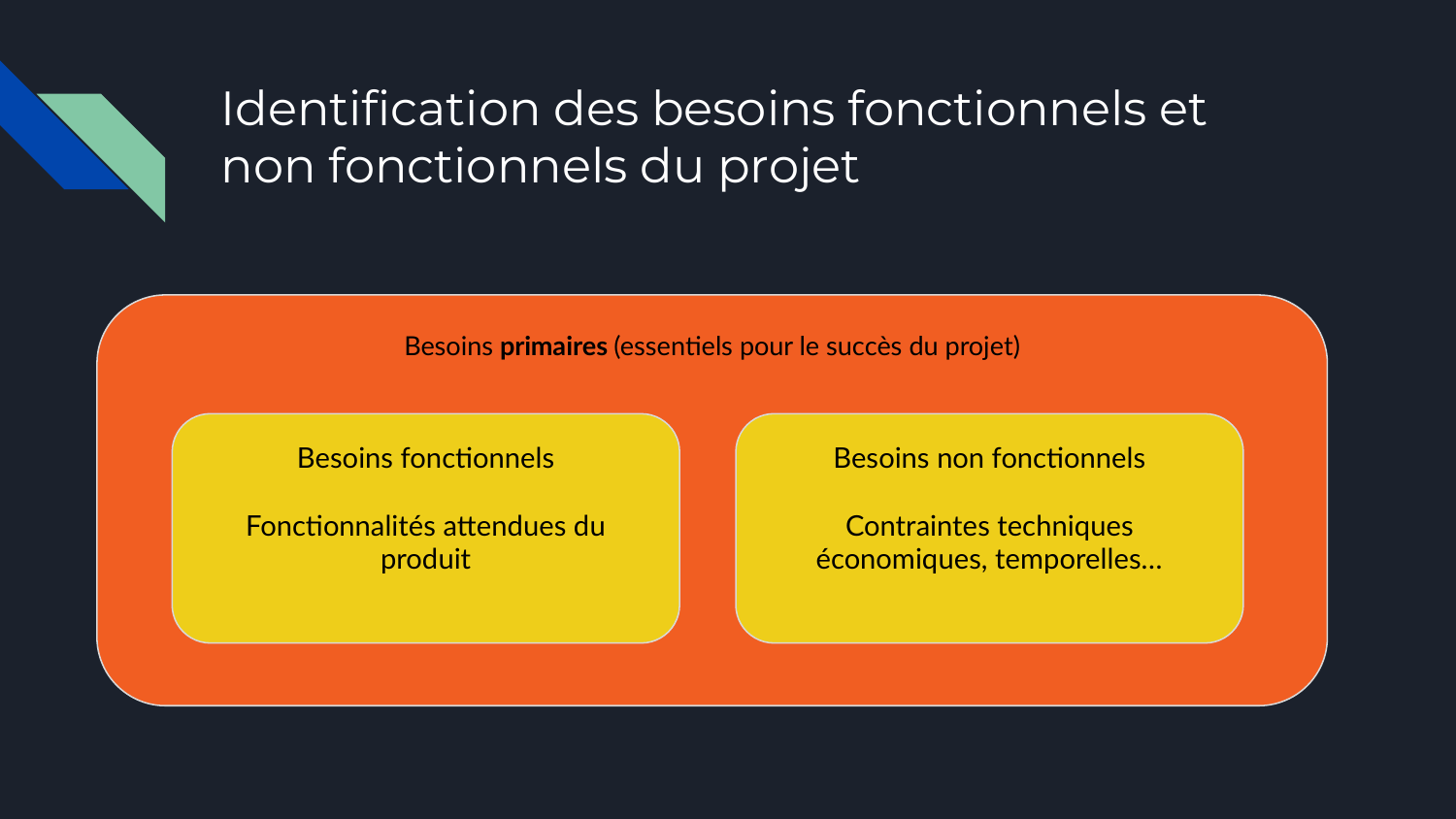

# Identification des besoins fonctionnels et non fonctionnels du projet
Besoins primaires (essentiels pour le succès du projet)
Besoins fonctionnels

Fonctionnalités attendues du produit
Besoins non fonctionnels

Contraintes techniques
économiques, temporelles…